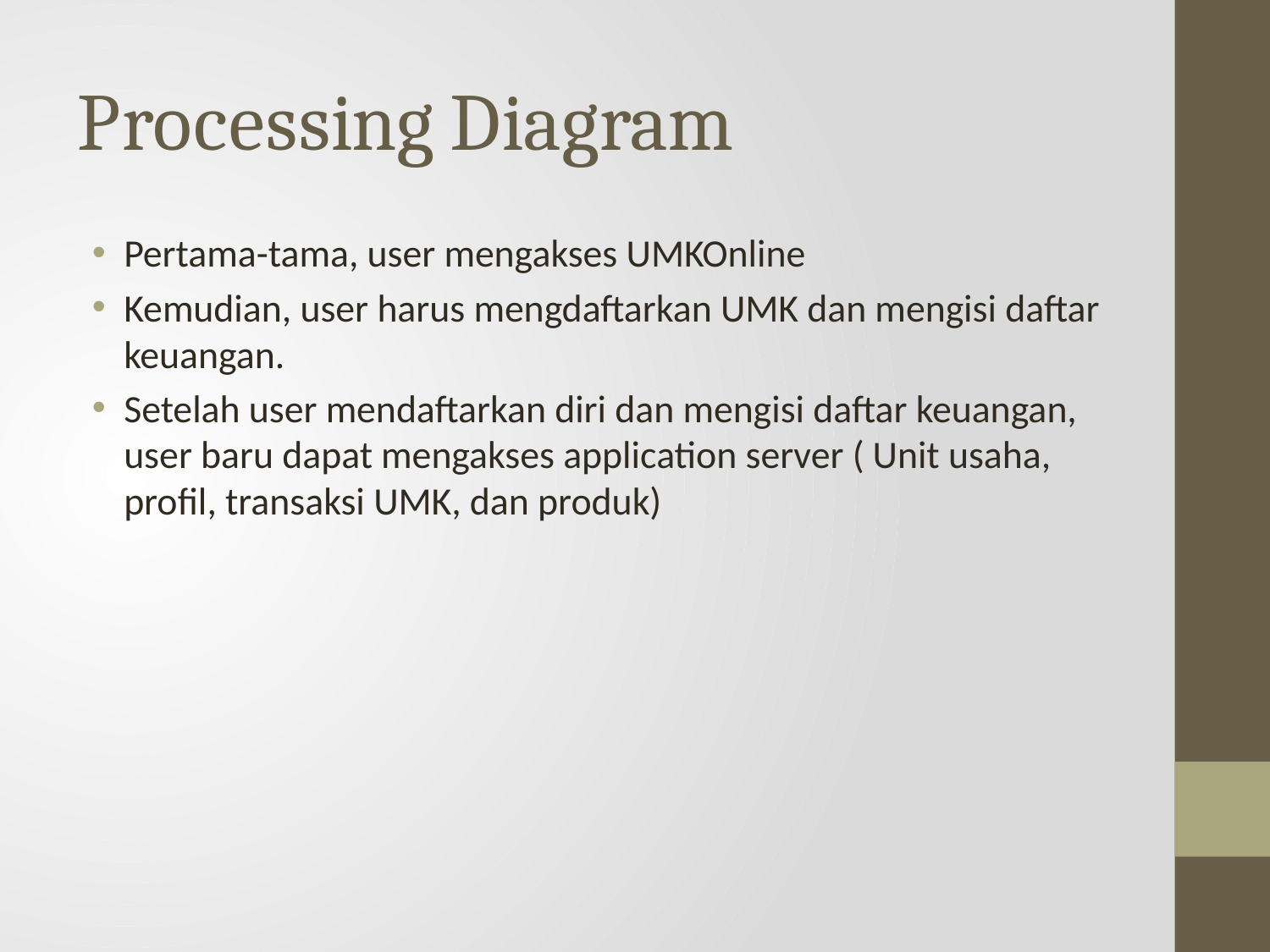

# Processing Diagram
Pertama-tama, user mengakses UMKOnline
Kemudian, user harus mengdaftarkan UMK dan mengisi daftar keuangan.
Setelah user mendaftarkan diri dan mengisi daftar keuangan, user baru dapat mengakses application server ( Unit usaha, profil, transaksi UMK, dan produk)